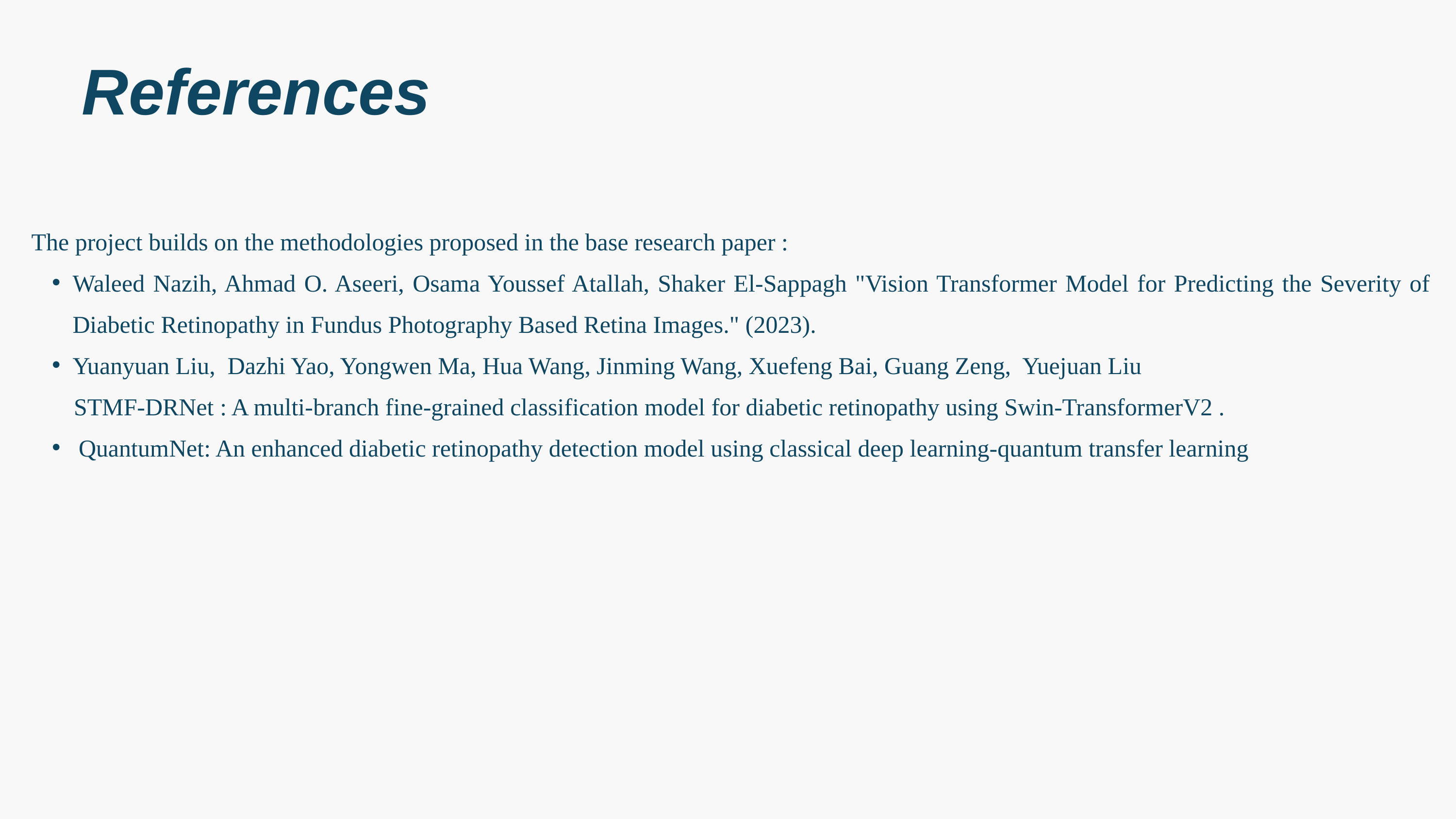

References
The project builds on the methodologies proposed in the base research paper :
Waleed Nazih, Ahmad O. Aseeri, Osama Youssef Atallah, Shaker El-Sappagh "Vision Transformer Model for Predicting the Severity of Diabetic Retinopathy in Fundus Photography Based Retina Images." (2023).
Yuanyuan Liu,  Dazhi Yao, Yongwen Ma, Hua Wang, Jinming Wang, Xuefeng Bai, Guang Zeng,  Yuejuan Liu
       STMF-DRNet : A multi-branch fine-grained classification model for diabetic retinopathy using Swin-TransformerV2 .
 QuantumNet: An enhanced diabetic retinopathy detection model using classical deep learning-quantum transfer learning